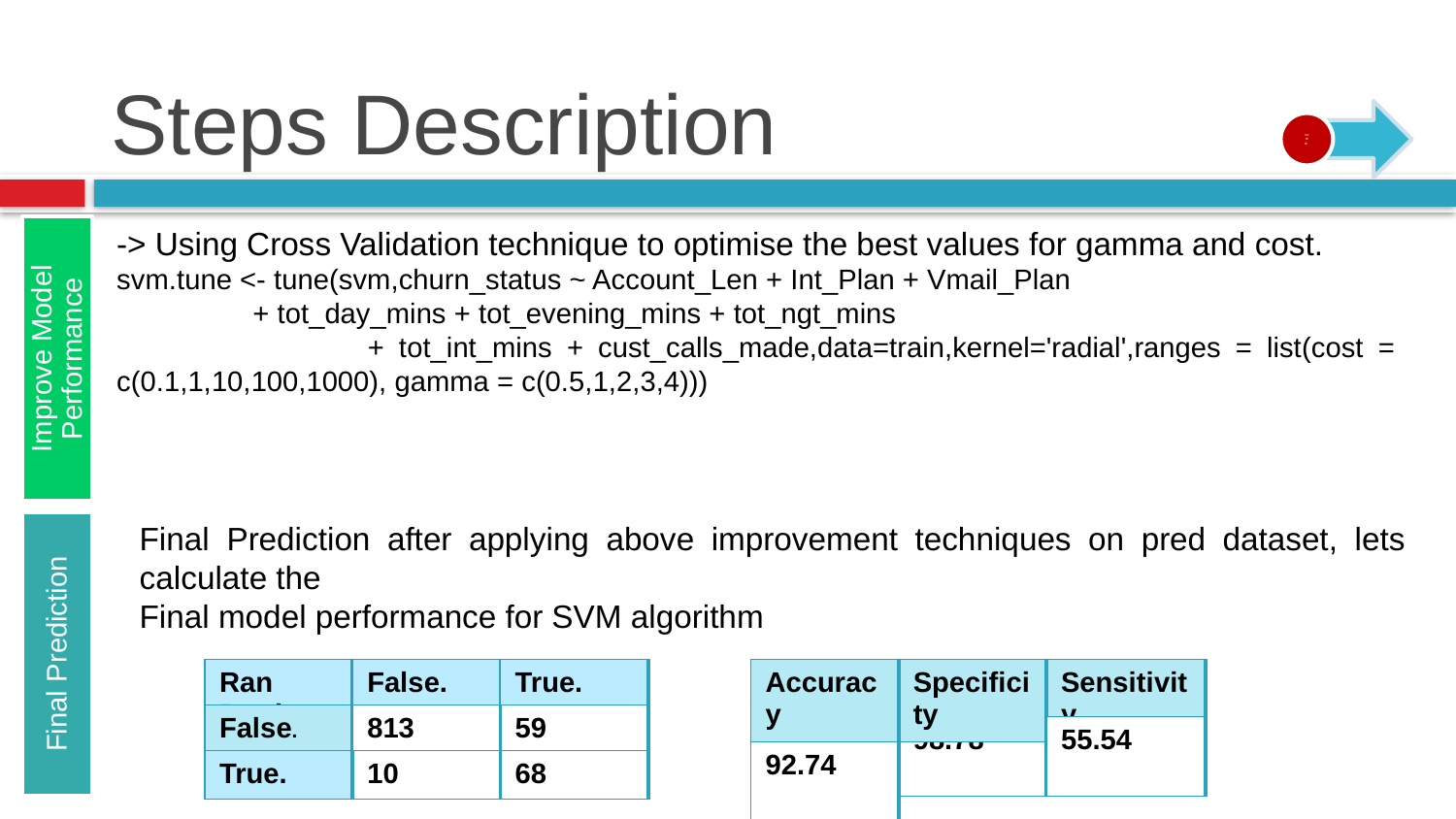

# Steps Description
contd..
-> Using Cross Validation technique to optimise the best values for gamma and cost.
svm.tune <- tune(svm,churn_status ~ Account_Len + Int_Plan + Vmail_Plan
                 + tot_day_mins + tot_evening_mins + tot_ngt_mins
                 + tot_int_mins + cust_calls_made,data=train,kernel='radial',ranges = list(cost = c(0.1,1,10,100,1000), gamma = c(0.5,1,2,3,4)))

Improve Model Performance
Final Prediction after applying above improvement techniques on pred dataset, lets calculate the
Final model performance for SVM algorithm

Final Prediction
| Ran Pred |
| --- |
| False. |
| --- |
|  |
| True. |
| --- |
| Accuracy |
| --- |
| 92.74 |
| Specificity |
| --- |
| Sensitivity |
| --- |
| False. |
| --- |
| 813 |
| --- |
| 59 |
| --- |
| 115 |
| --- |
| 55.54 |
| --- |
| 98.78 |
| --- |
| True. |
| --- |
| 10 |
| --- |
| 68 |
| --- |